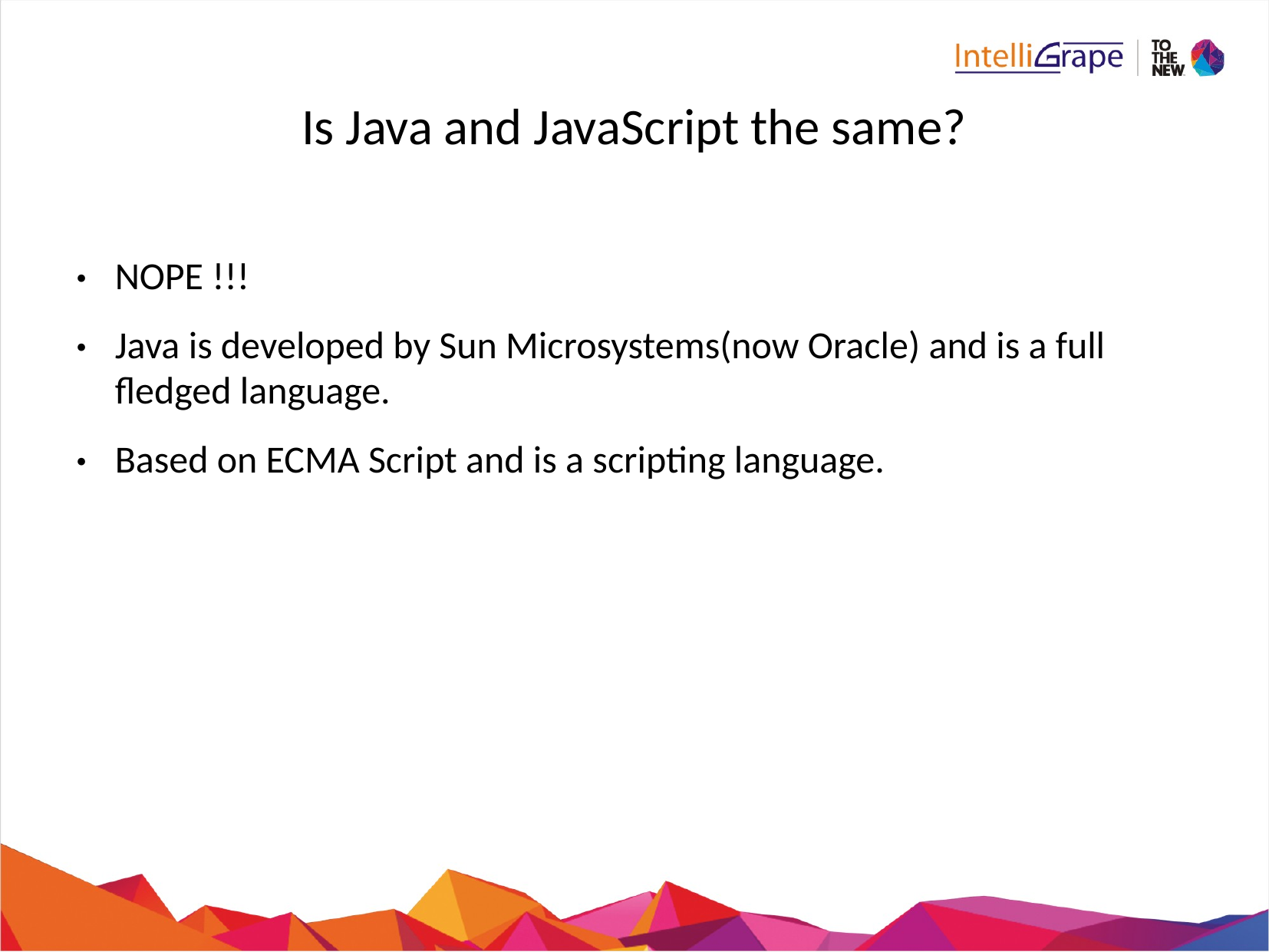

# Is Java and JavaScript the same?
NOPE !!!
Java is developed by Sun Microsystems(now Oracle) and is a full fledged language.
Based on ECMA Script and is a scripting language.